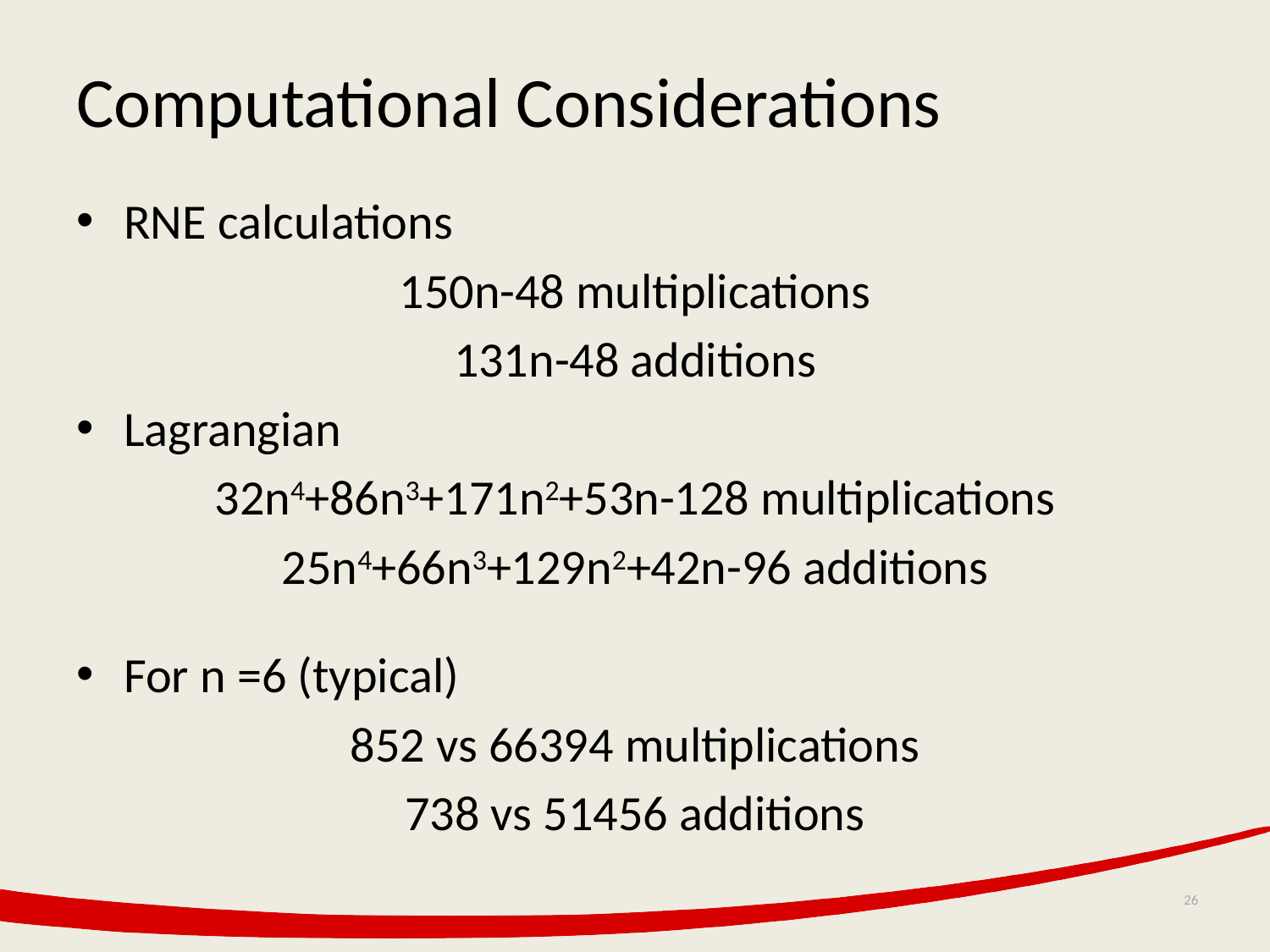

# Computational Considerations
RNE calculations
150n-48 multiplications
131n-48 additions
Lagrangian
32n4+86n3+171n2+53n-128 multiplications
25n4+66n3+129n2+42n-96 additions

For n =6 (typical)
852 vs 66394 multiplications
738 vs 51456 additions